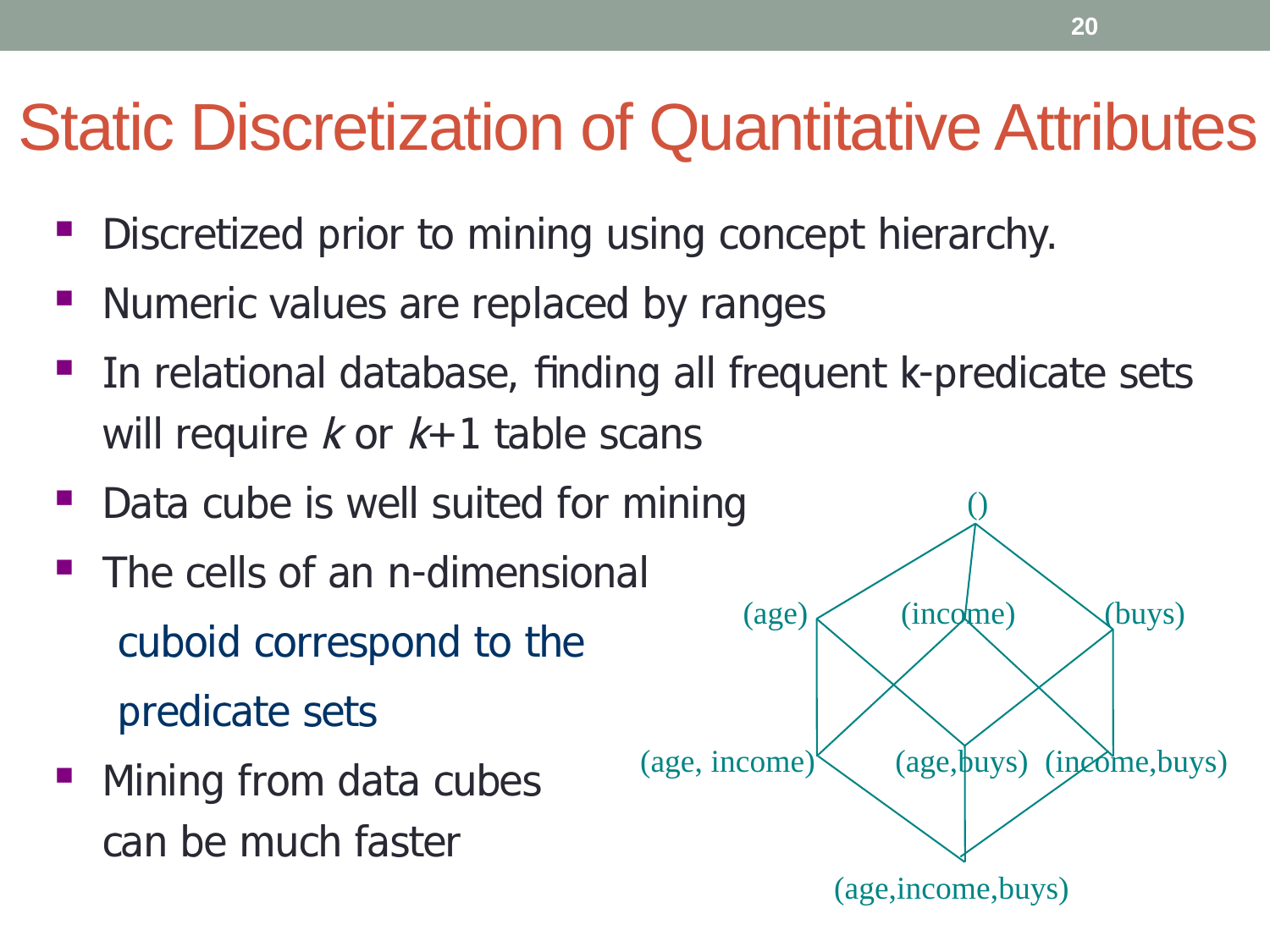

20
# Static Discretization of Quantitative Attributes
Discretized prior to mining using concept hierarchy.
Numeric values are replaced by ranges
In relational database, finding all frequent k-predicate sets will require k or k+1 table scans
Data cube is well suited for mining
The cells of an n-dimensional
cuboid correspond to the
predicate sets
Mining from data cubes
can be much faster
()

(age)
(income)
(buys)

(age, income)
(age,buys)
(income,buys)

(age,income,buys)